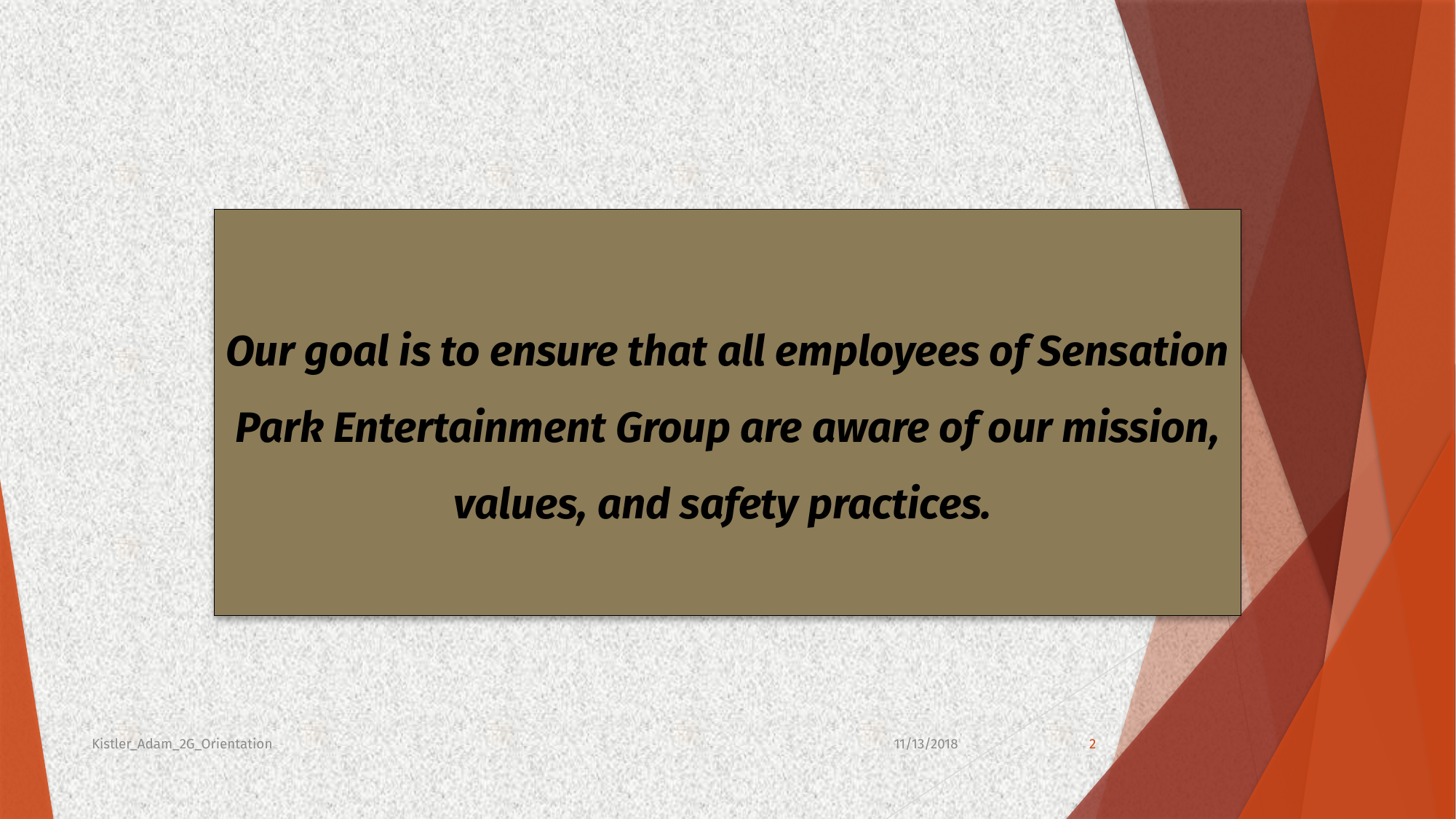

# Our goal is to ensure that all employees of Sensation Park Entertainment Group are aware of our mission, values, and safety practices.
Kistler_Adam_2G_Orientation
11/13/2018
2